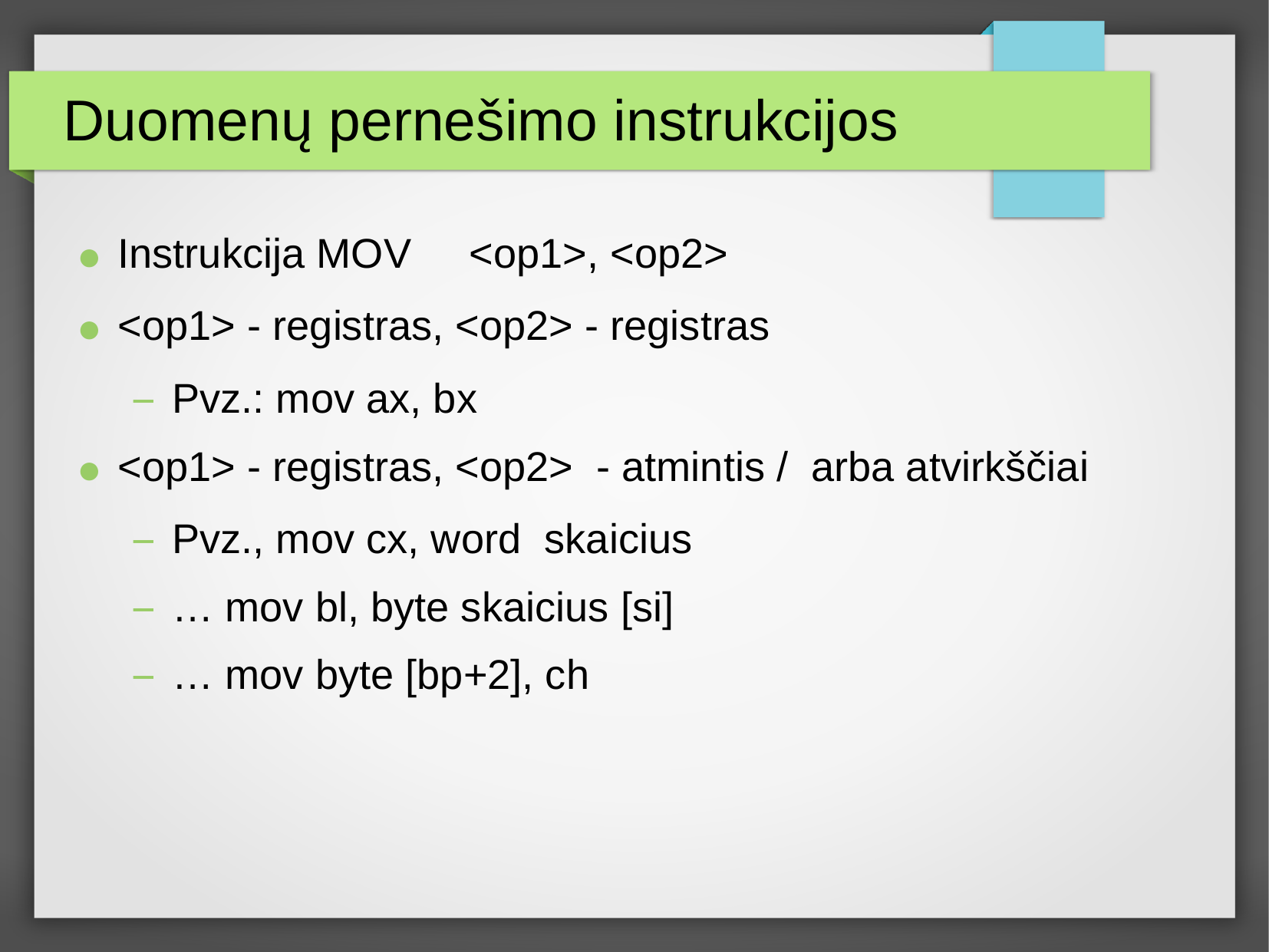

Duomenų pernešimo instrukcijos
Instrukcija MOV     <op1>, <op2>
<op1> - registras, <op2> - registras
Pvz.: mov ax, bx
<op1> - registras, <op2>  - atmintis /  arba atvirkščiai
Pvz., mov cx, word  skaicius
… mov bl, byte skaicius [si]
… mov byte [bp+2], ch